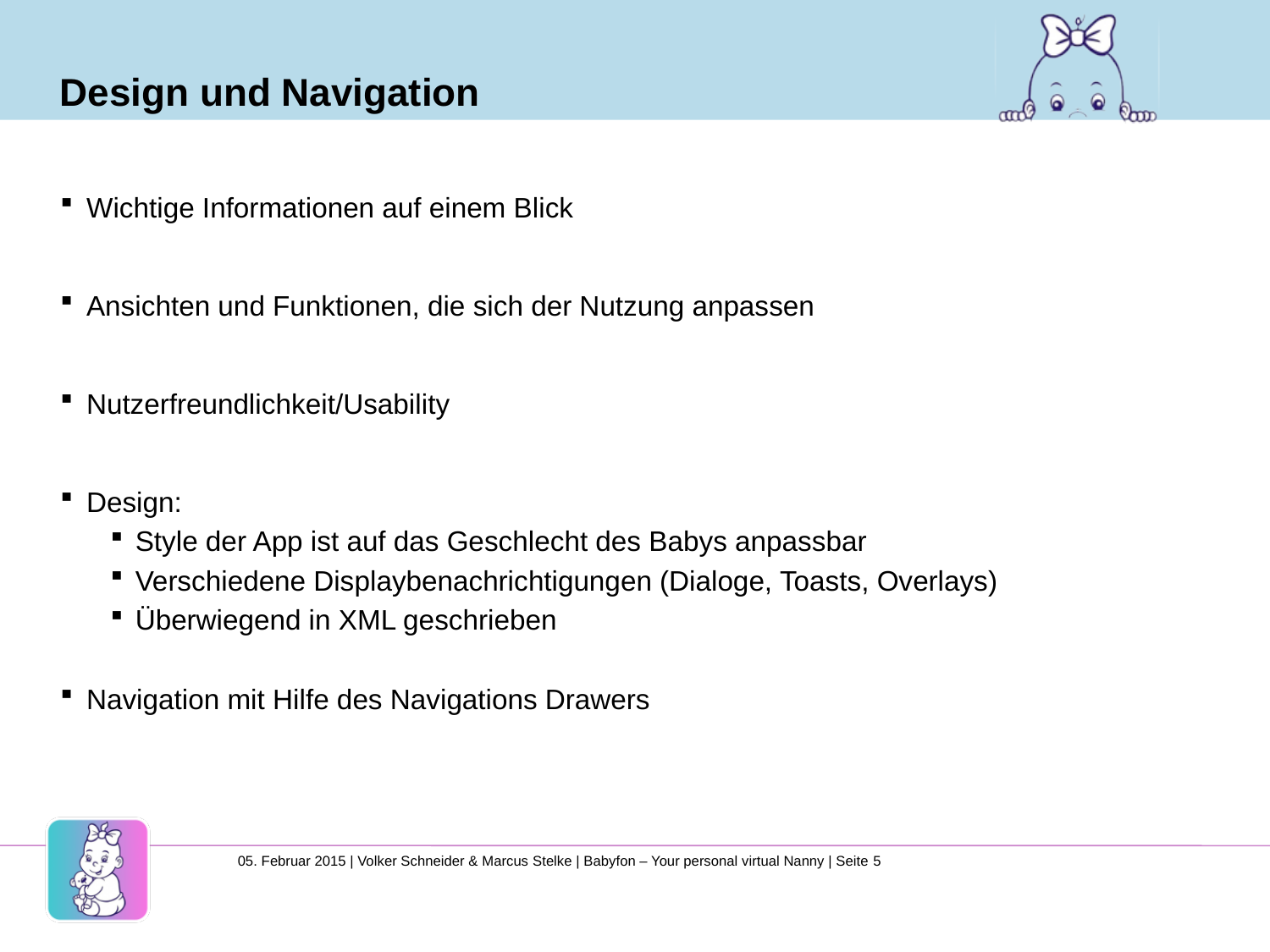

# Design und Navigation

Wichtige Informationen auf einem Blick

Ansichten und Funktionen, die sich der Nutzung anpassen

Nutzerfreundlichkeit/Usability

Design:
Style der App ist auf das Geschlecht des Babys anpassbar
Verschiedene Displaybenachrichtigungen (Dialoge, Toasts, Overlays)
Überwiegend in XML geschrieben

Navigation mit Hilfe des Navigations Drawers